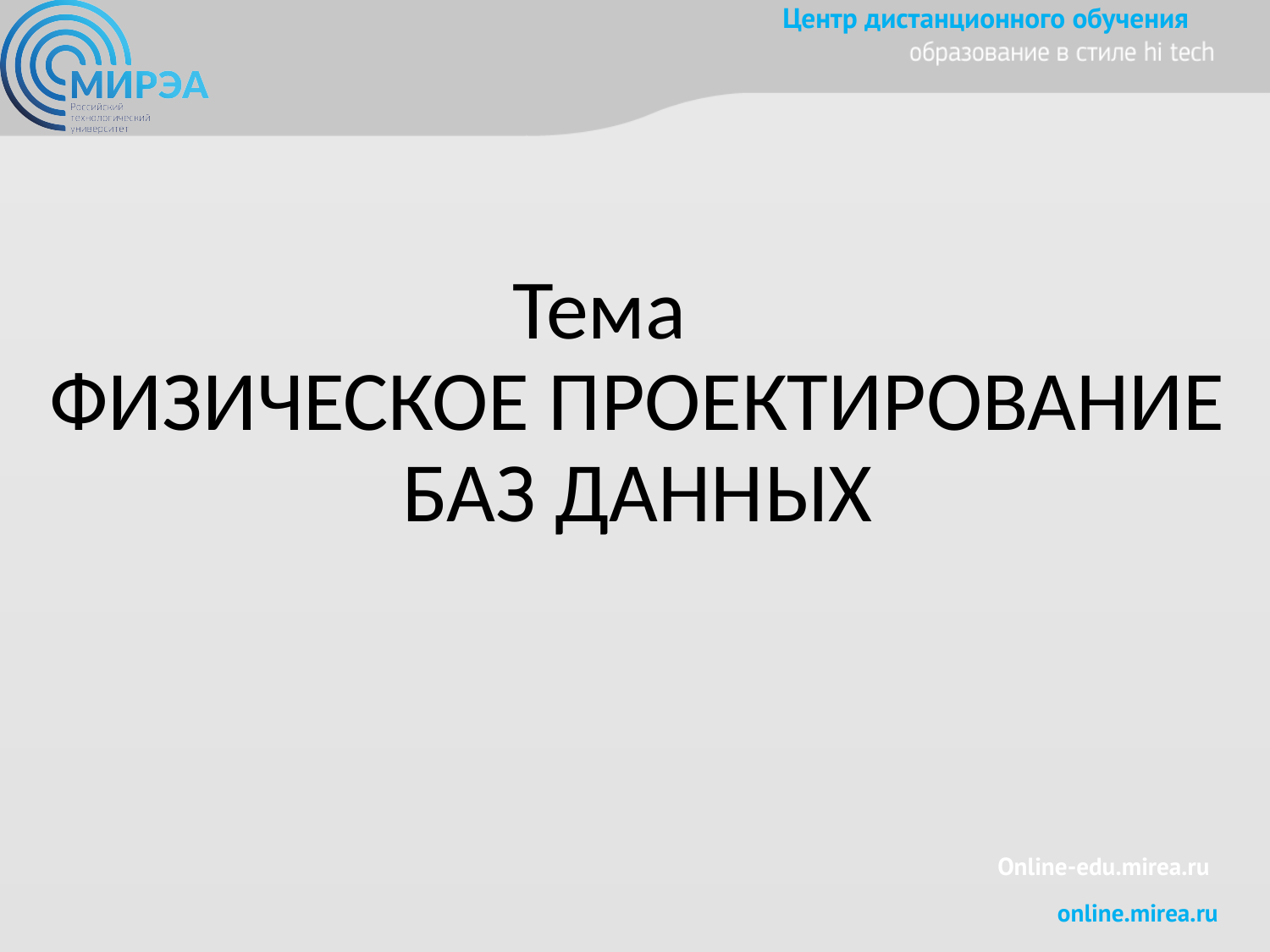

# Тема ФИЗИЧЕСКОЕ ПРОЕКТИРОВАНИЕ БАЗ ДАННЫХ
Online-edu.mirea.ru